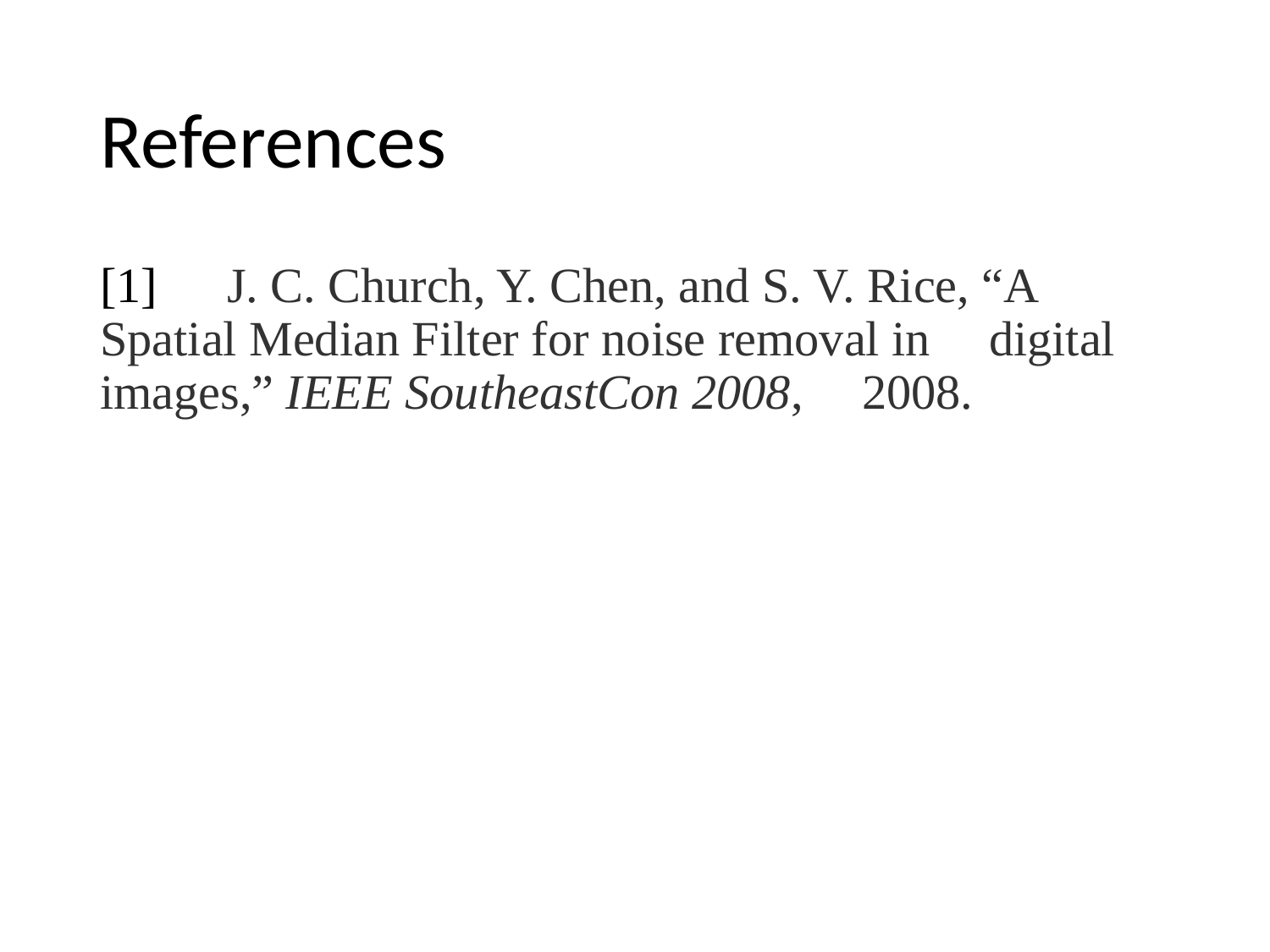

# References
[1]	J. C. Church, Y. Chen, and S. V. Rice, “A 	Spatial Median Filter for noise removal in 	digital images,” IEEE SoutheastCon 2008, 	2008.